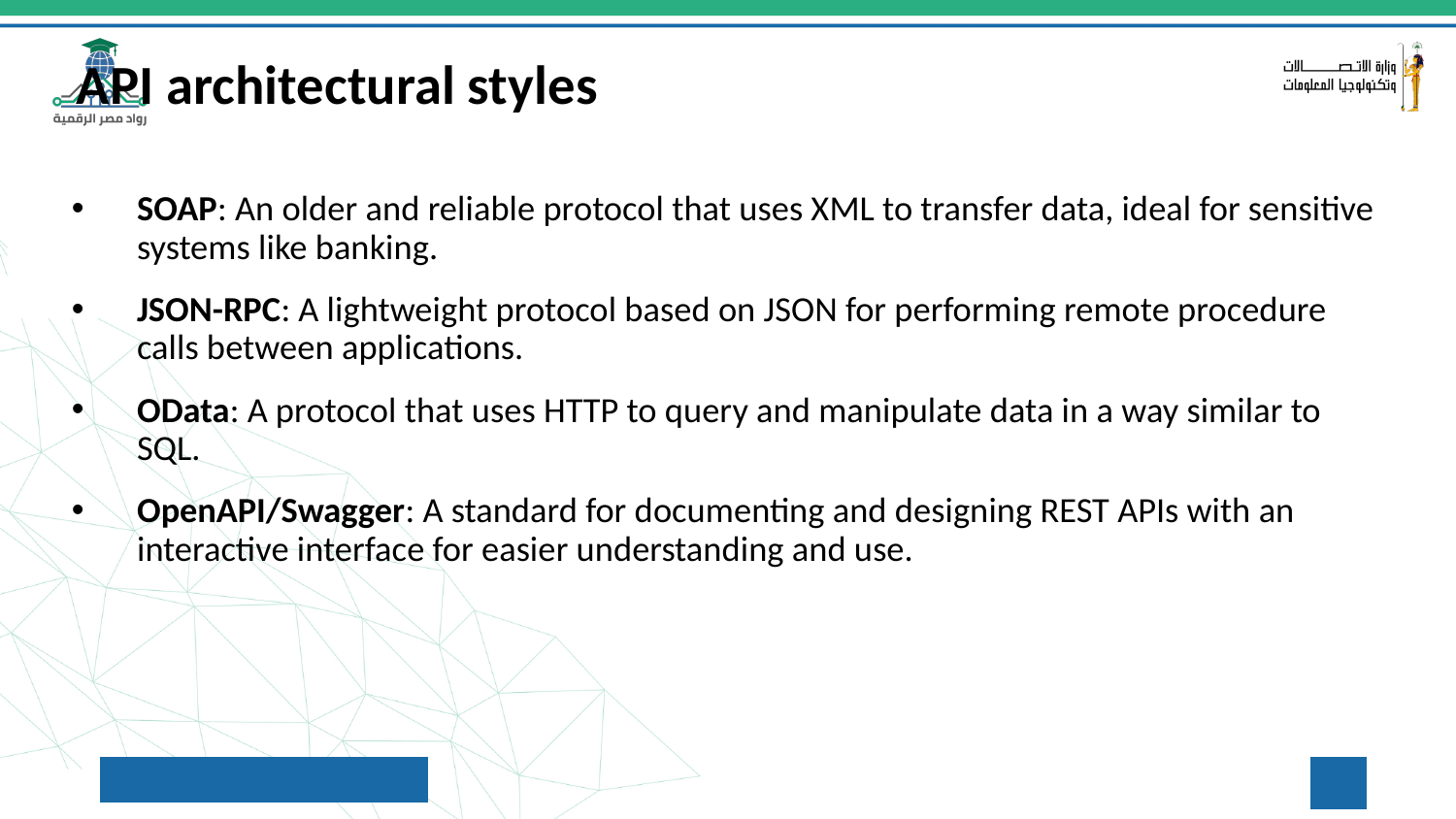

# API architectural styles

SOAP: An older and reliable protocol that uses XML to transfer data, ideal for sensitive systems like banking.
JSON-RPC: A lightweight protocol based on JSON for performing remote procedure calls between applications.
OData: A protocol that uses HTTP to query and manipulate data in a way similar to SQL.
OpenAPI/Swagger: A standard for documenting and designing REST APIs with an interactive interface for easier understanding and use.